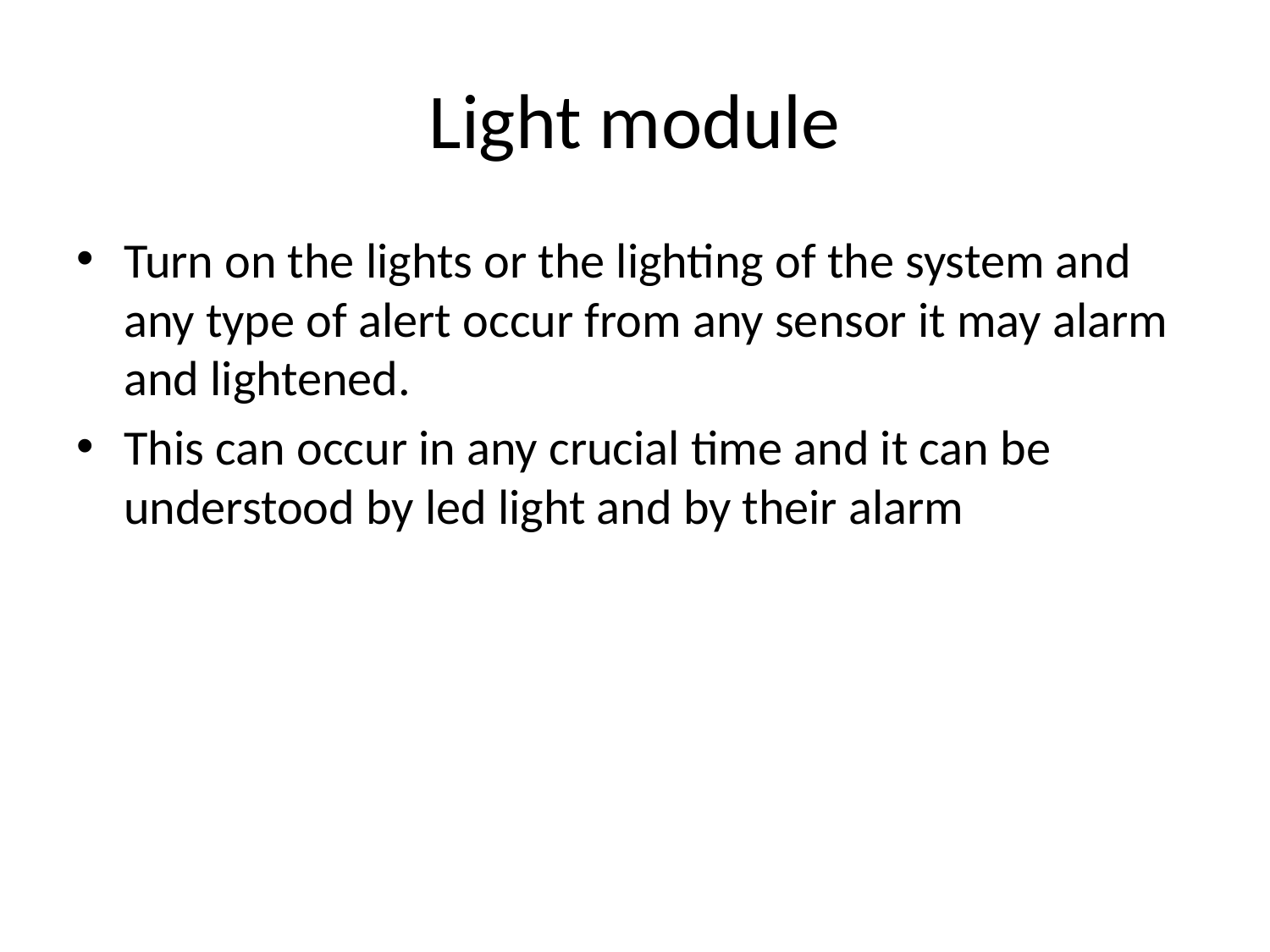

# Light module
Turn on the lights or the lighting of the system and any type of alert occur from any sensor it may alarm and lightened.
This can occur in any crucial time and it can be understood by led light and by their alarm